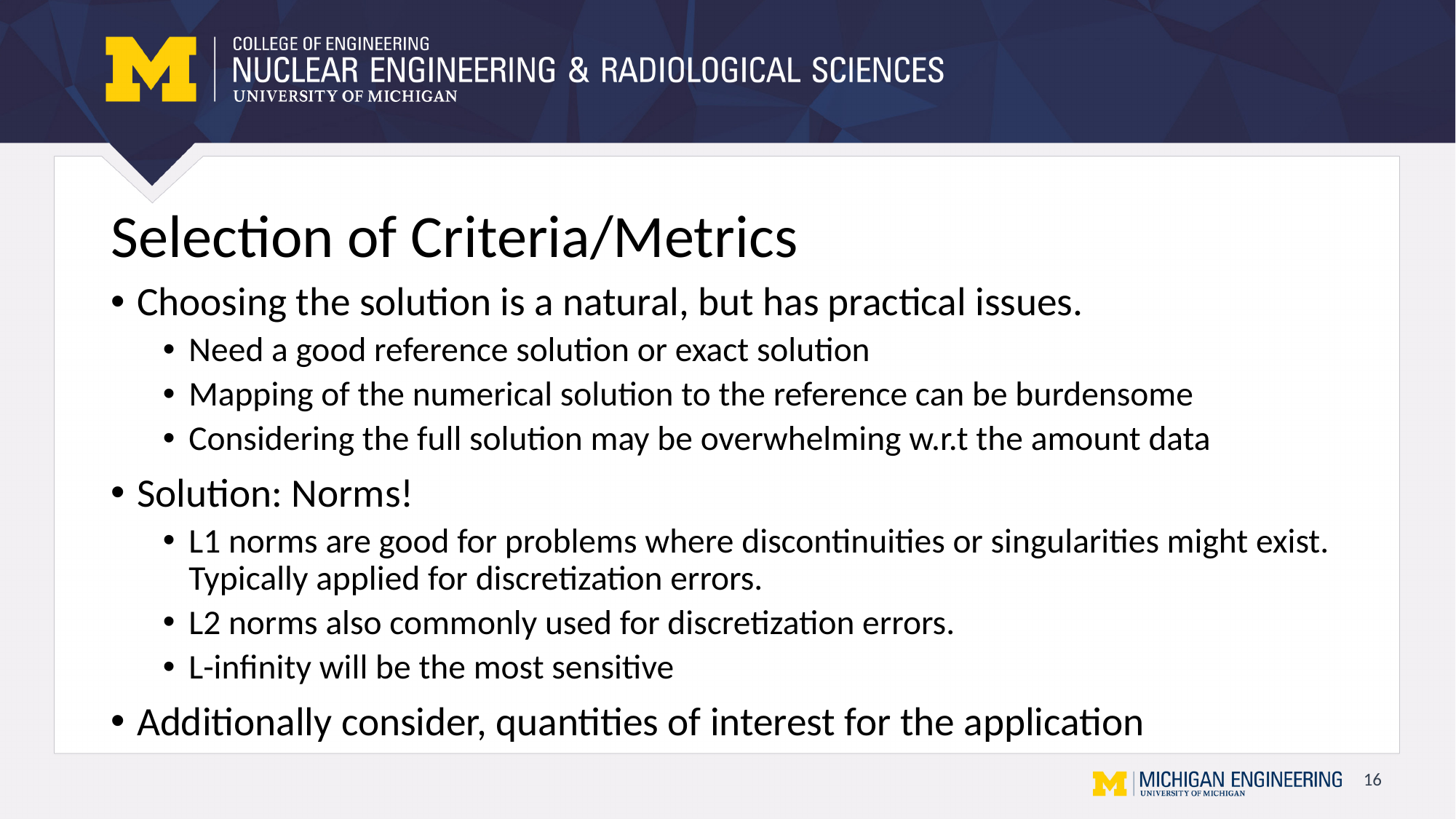

# Selection of Criteria/Metrics
Choosing the solution is a natural, but has practical issues.
Need a good reference solution or exact solution
Mapping of the numerical solution to the reference can be burdensome
Considering the full solution may be overwhelming w.r.t the amount data
Solution: Norms!
L1 norms are good for problems where discontinuities or singularities might exist. Typically applied for discretization errors.
L2 norms also commonly used for discretization errors.
L-infinity will be the most sensitive
Additionally consider, quantities of interest for the application